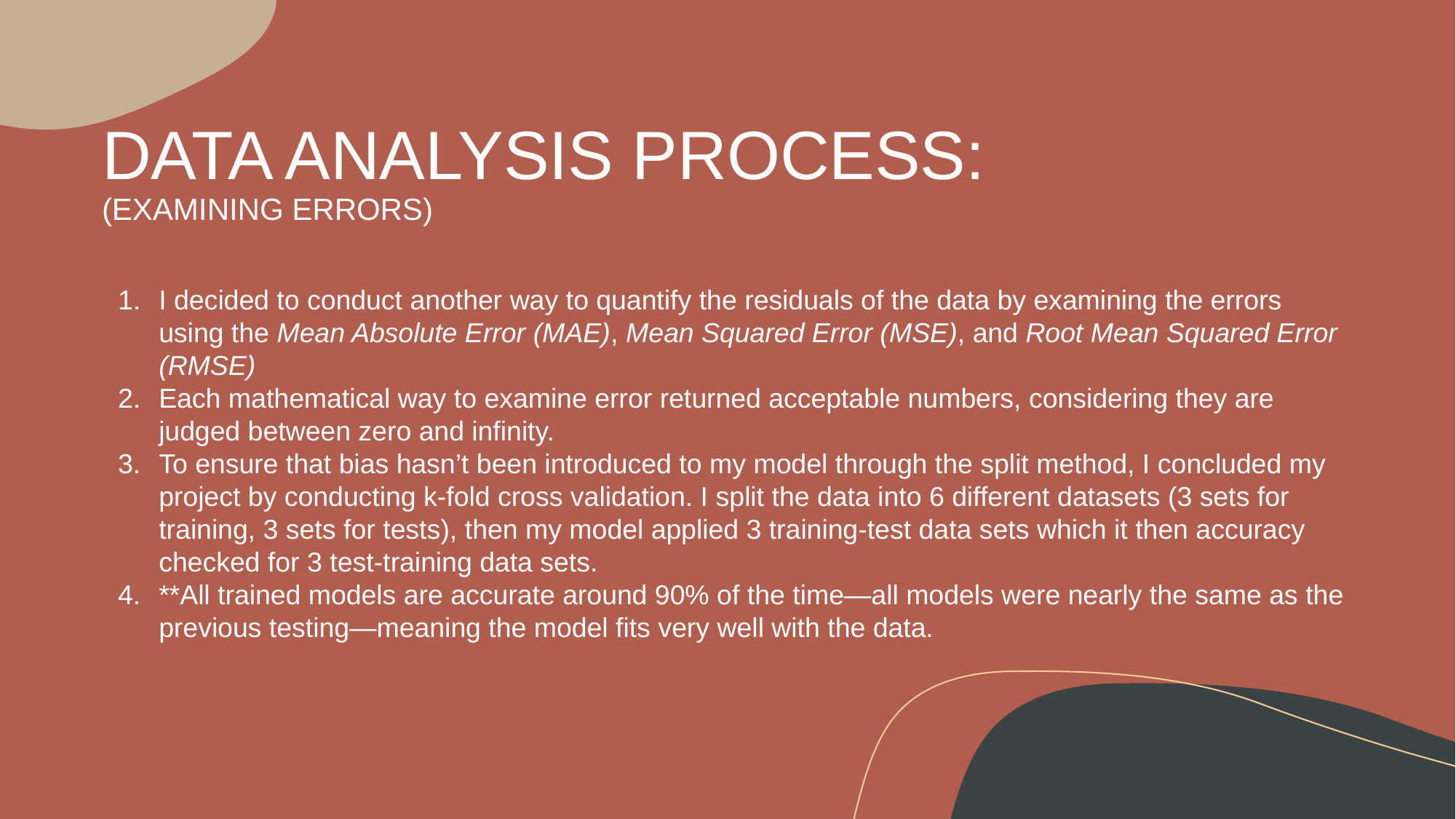

# Data analysis process: (Examining errors)
I decided to conduct another way to quantify the residuals of the data by examining the errors using the Mean Absolute Error (MAE), Mean Squared Error (MSE), and Root Mean Squared Error (RMSE)
Each mathematical way to examine error returned acceptable numbers, considering they are judged between zero and infinity.
To ensure that bias hasn’t been introduced to my model through the split method, I concluded my project by conducting k-fold cross validation. I split the data into 6 different datasets (3 sets for training, 3 sets for tests), then my model applied 3 training-test data sets which it then accuracy checked for 3 test-training data sets.
**All trained models are accurate around 90% of the time—all models were nearly the same as the previous testing—meaning the model fits very well with the data.